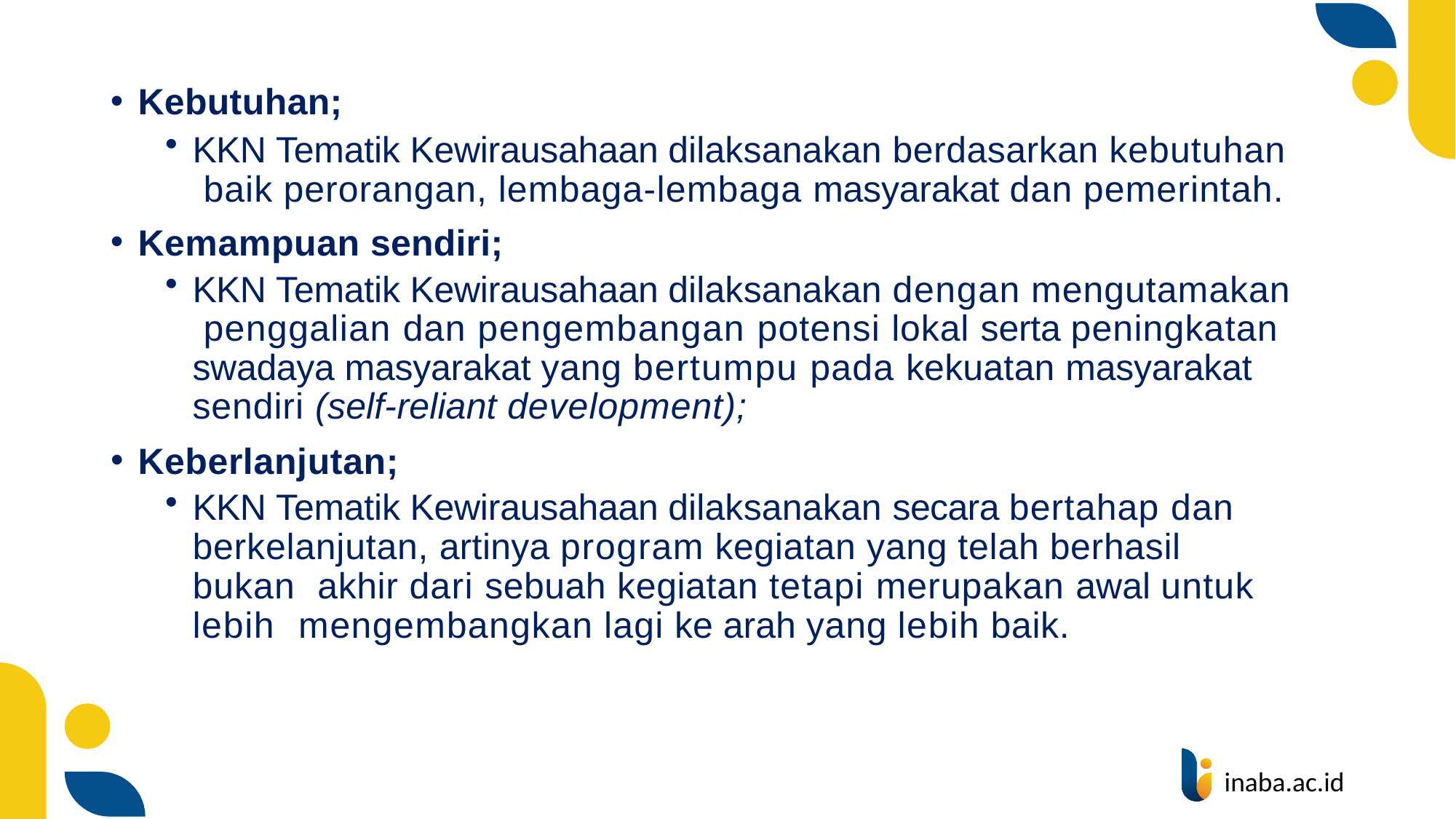

Kebutuhan;
KKN Tematik Kewirausahaan dilaksanakan berdasarkan kebutuhan  baik perorangan, lembaga-lembaga masyarakat dan pemerintah.
Kemampuan sendiri;
KKN Tematik Kewirausahaan dilaksanakan dengan mengutamakan  penggalian dan pengembangan potensi lokal serta peningkatan  swadaya masyarakat yang bertumpu pada kekuatan masyarakat  sendiri (self-reliant development);
Keberlanjutan;
KKN Tematik Kewirausahaan dilaksanakan secara bertahap dan  berkelanjutan, artinya program kegiatan yang telah berhasil bukan  akhir dari sebuah kegiatan tetapi merupakan awal untuk lebih  mengembangkan lagi ke arah yang lebih baik.